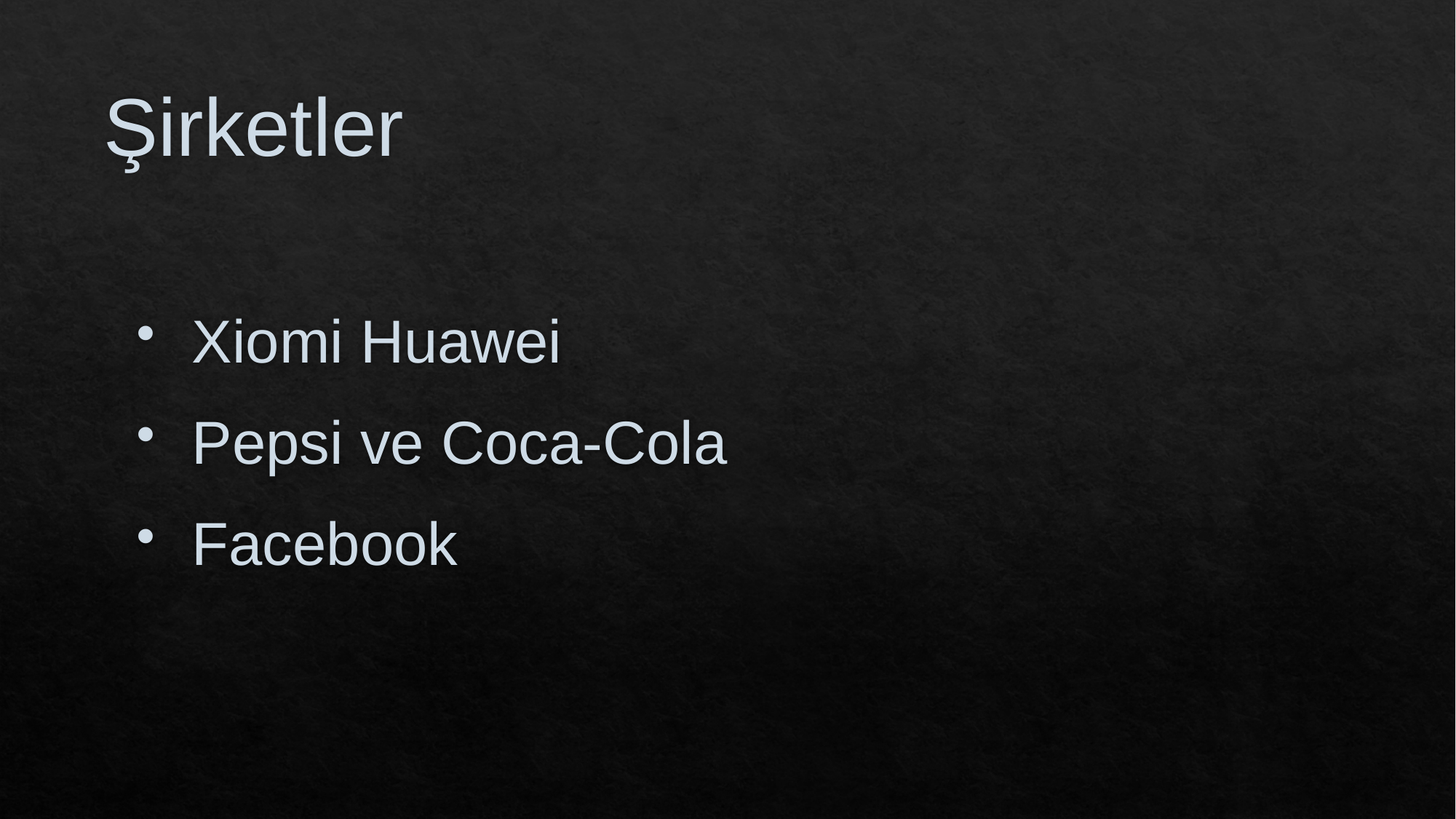

# Şirketler
 Xiomi Huawei
 Pepsi ve Coca-Cola
 Facebook